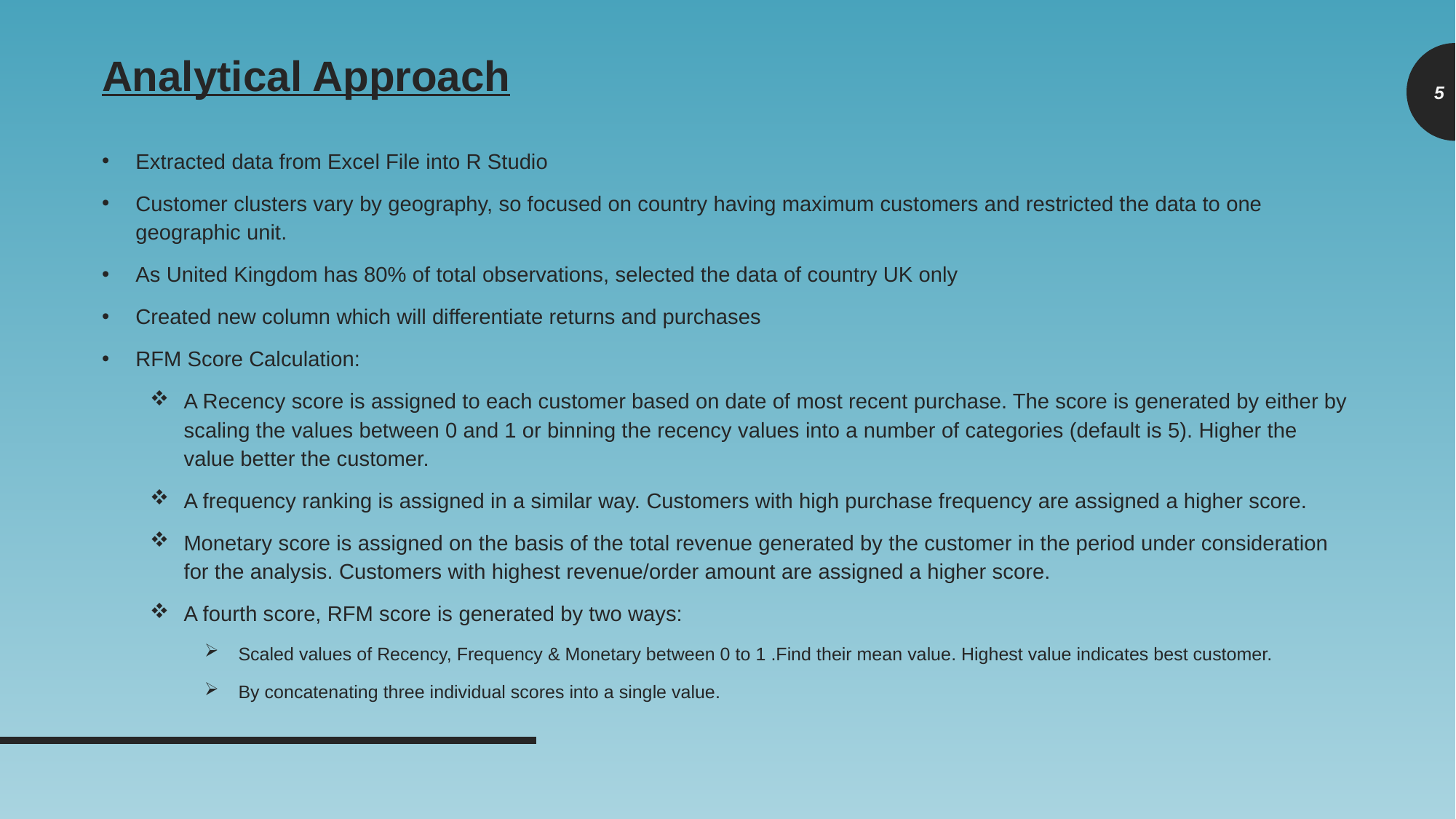

# Analytical Approach
5
Extracted data from Excel File into R Studio
Customer clusters vary by geography, so focused on country having maximum customers and restricted the data to one geographic unit.
As United Kingdom has 80% of total observations, selected the data of country UK only
Created new column which will differentiate returns and purchases
RFM Score Calculation:
A Recency score is assigned to each customer based on date of most recent purchase. The score is generated by either by scaling the values between 0 and 1 or binning the recency values into a number of categories (default is 5). Higher the value better the customer.
A frequency ranking is assigned in a similar way. Customers with high purchase frequency are assigned a higher score.
Monetary score is assigned on the basis of the total revenue generated by the customer in the period under consideration for the analysis. Customers with highest revenue/order amount are assigned a higher score.
A fourth score, RFM score is generated by two ways:
Scaled values of Recency, Frequency & Monetary between 0 to 1 .Find their mean value. Highest value indicates best customer.
By concatenating three individual scores into a single value.